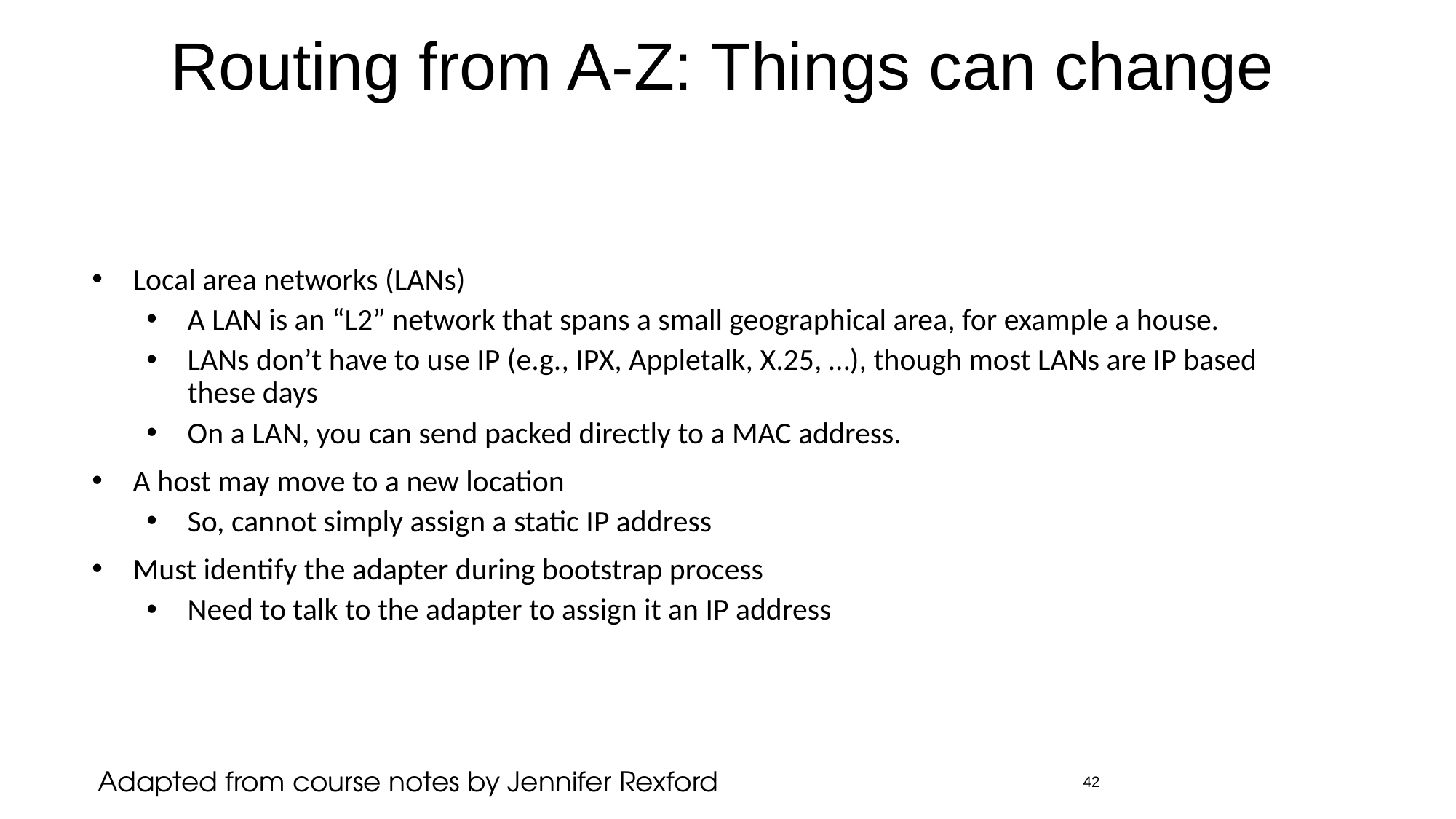

# Routing from A-Z: Things can change
Local area networks (LANs)
A LAN is an “L2” network that spans a small geographical area, for example a house.
LANs don’t have to use IP (e.g., IPX, Appletalk, X.25, …), though most LANs are IP based these days
On a LAN, you can send packed directly to a MAC address.
A host may move to a new location
So, cannot simply assign a static IP address
Must identify the adapter during bootstrap process
Need to talk to the adapter to assign it an IP address

Adapted from course notes by Jennifer Rexford
42